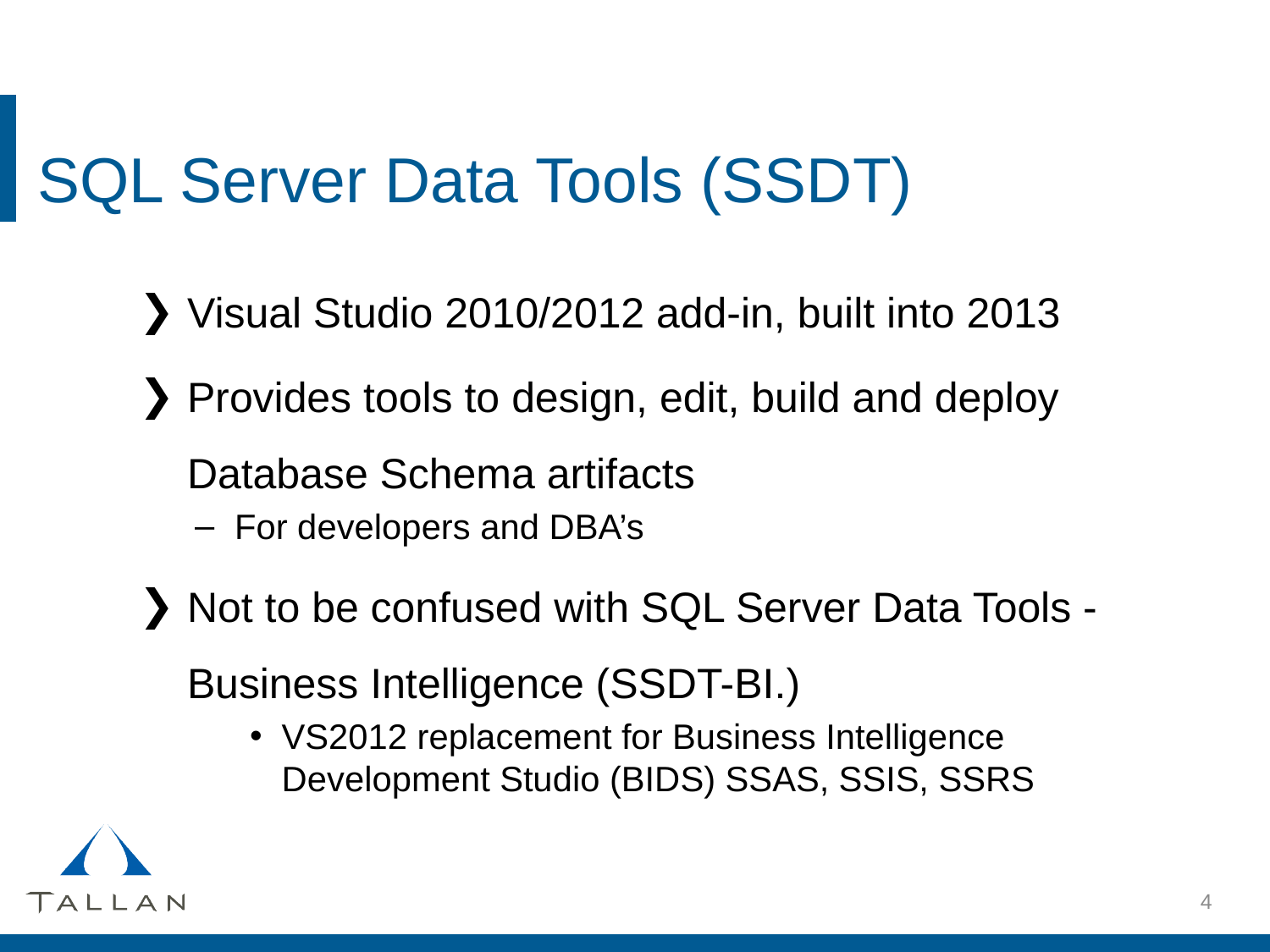

# SQL Server Data Tools (SSDT)
Visual Studio 2010/2012 add-in, built into 2013
Provides tools to design, edit, build and deploy Database Schema artifacts
For developers and DBA’s
Not to be confused with SQL Server Data Tools - Business Intelligence (SSDT-BI.)
VS2012 replacement for Business Intelligence Development Studio (BIDS) SSAS, SSIS, SSRS
4